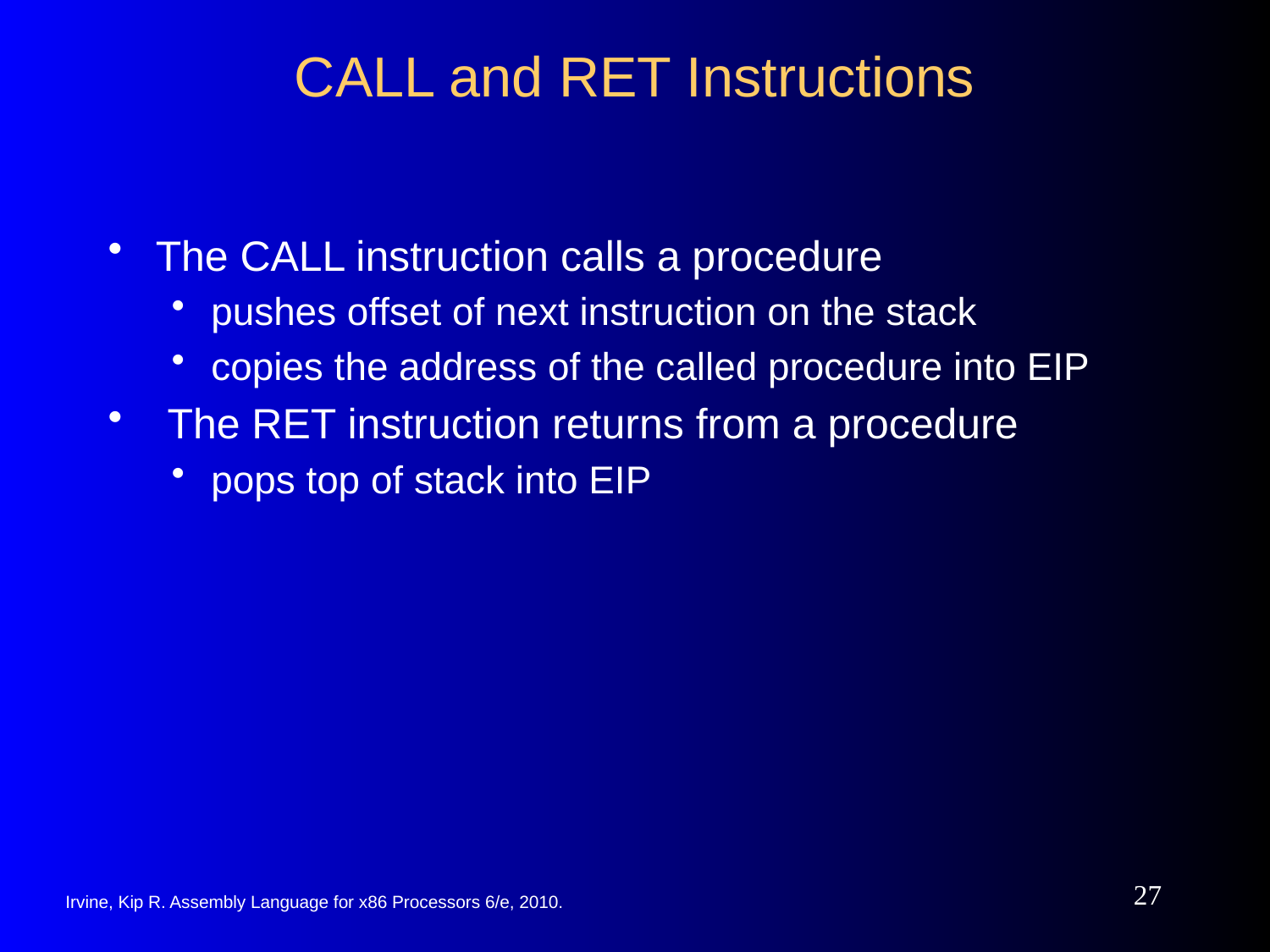

# CALL and RET Instructions
The CALL instruction calls a procedure
pushes offset of next instruction on the stack
copies the address of the called procedure into EIP
 The RET instruction returns from a procedure
pops top of stack into EIP
27
Irvine, Kip R. Assembly Language for x86 Processors 6/e, 2010.